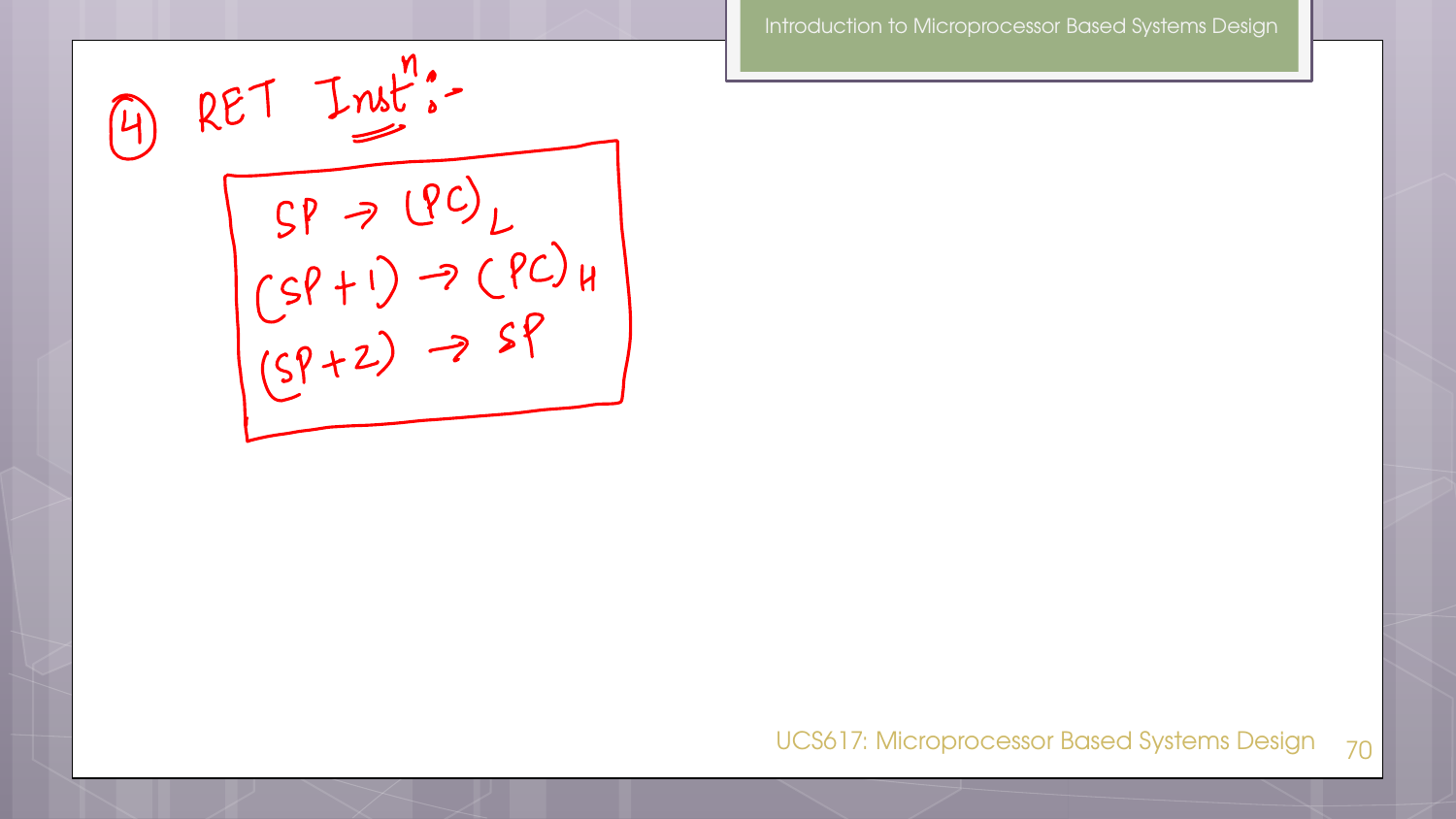

Introduction to Microprocessor Based Systems Design
UCS617: Microprocessor Based Systems Design
70